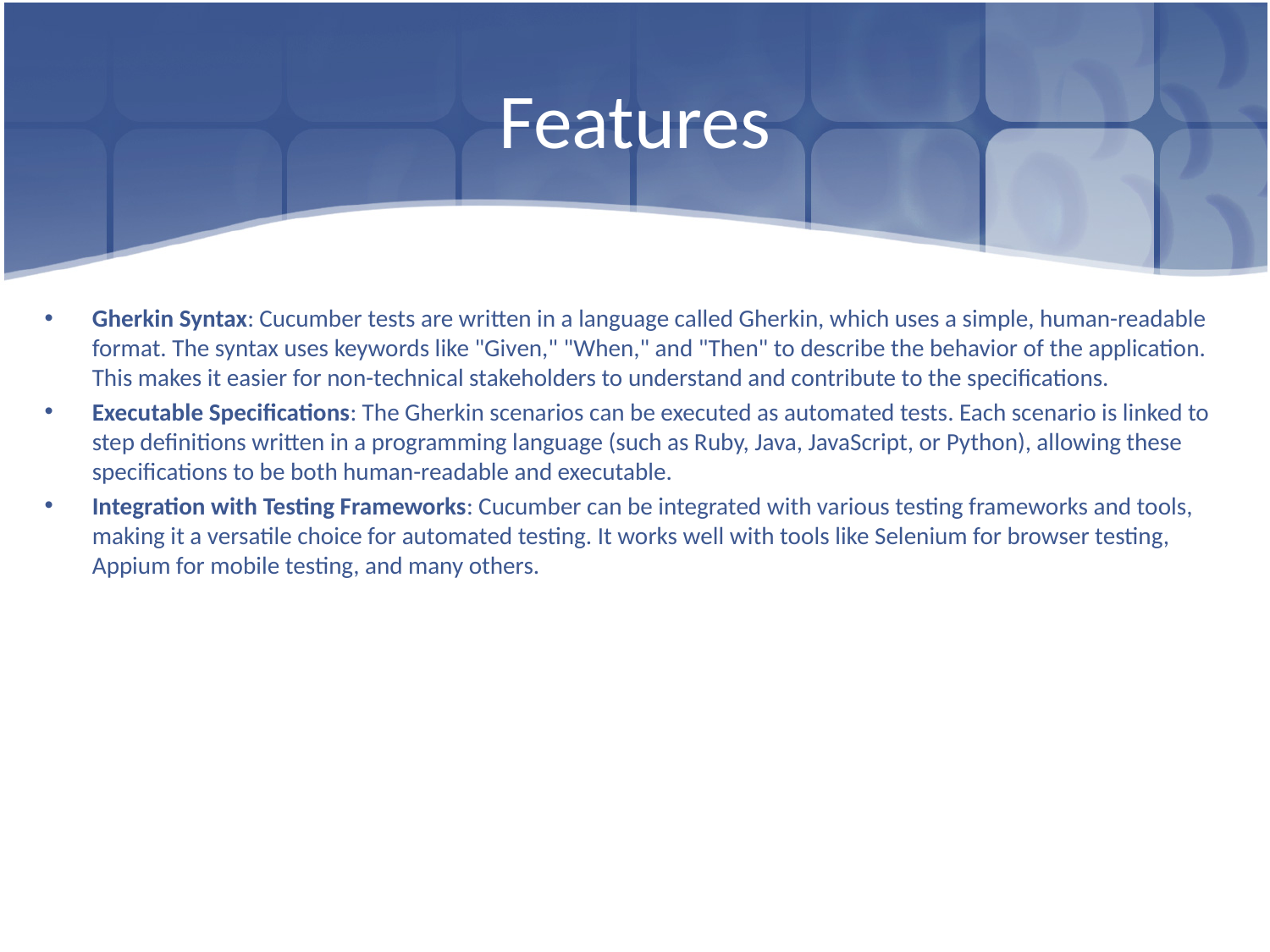

# Features
Gherkin Syntax: Cucumber tests are written in a language called Gherkin, which uses a simple, human-readable format. The syntax uses keywords like "Given," "When," and "Then" to describe the behavior of the application. This makes it easier for non-technical stakeholders to understand and contribute to the specifications.
Executable Specifications: The Gherkin scenarios can be executed as automated tests. Each scenario is linked to step definitions written in a programming language (such as Ruby, Java, JavaScript, or Python), allowing these specifications to be both human-readable and executable.
Integration with Testing Frameworks: Cucumber can be integrated with various testing frameworks and tools, making it a versatile choice for automated testing. It works well with tools like Selenium for browser testing, Appium for mobile testing, and many others.